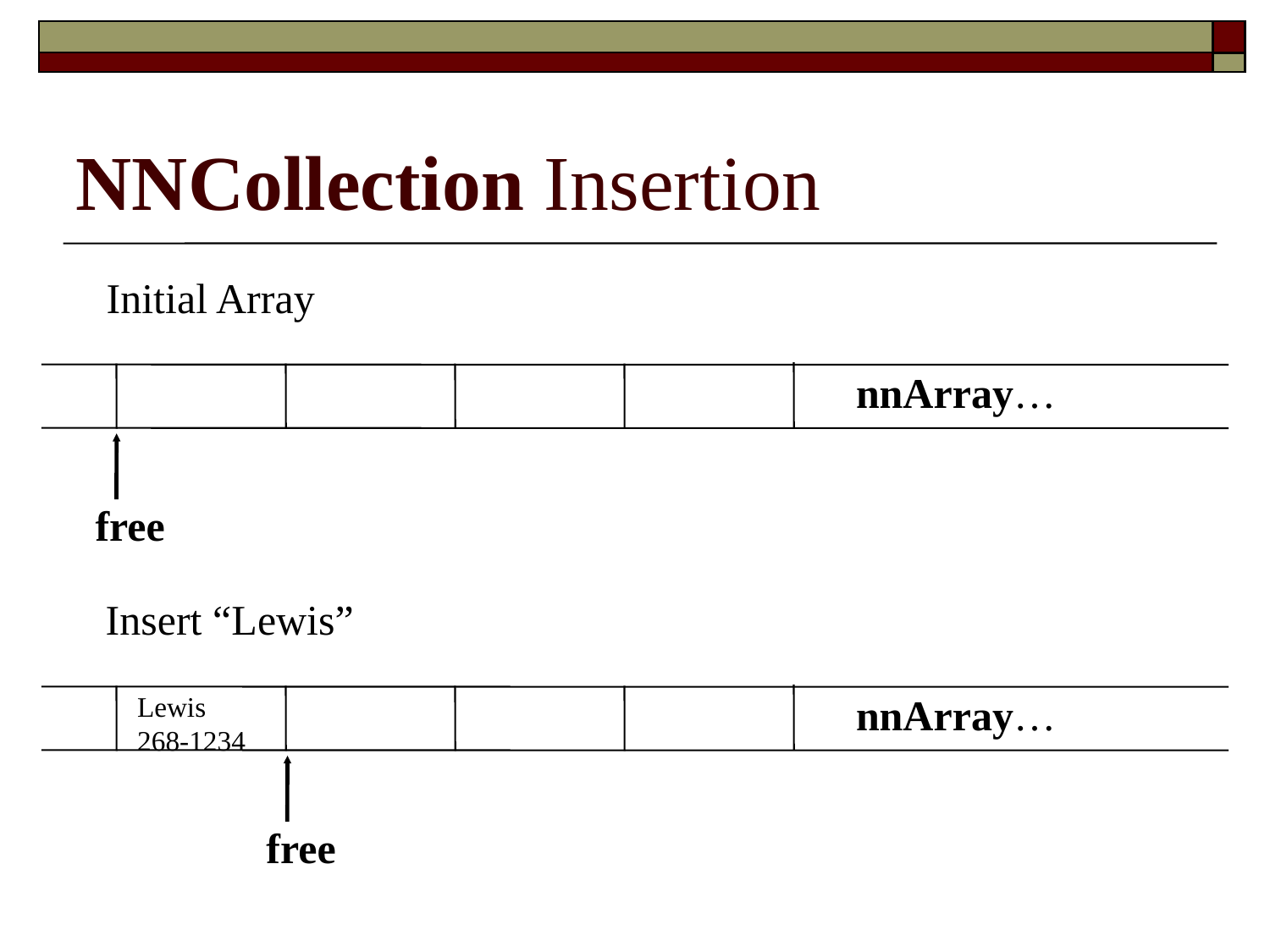

NNCollection Insertion
Initial Array
nnArray…

free
Insert “Lewis”
nnArray…
Lewis
268-1234

free